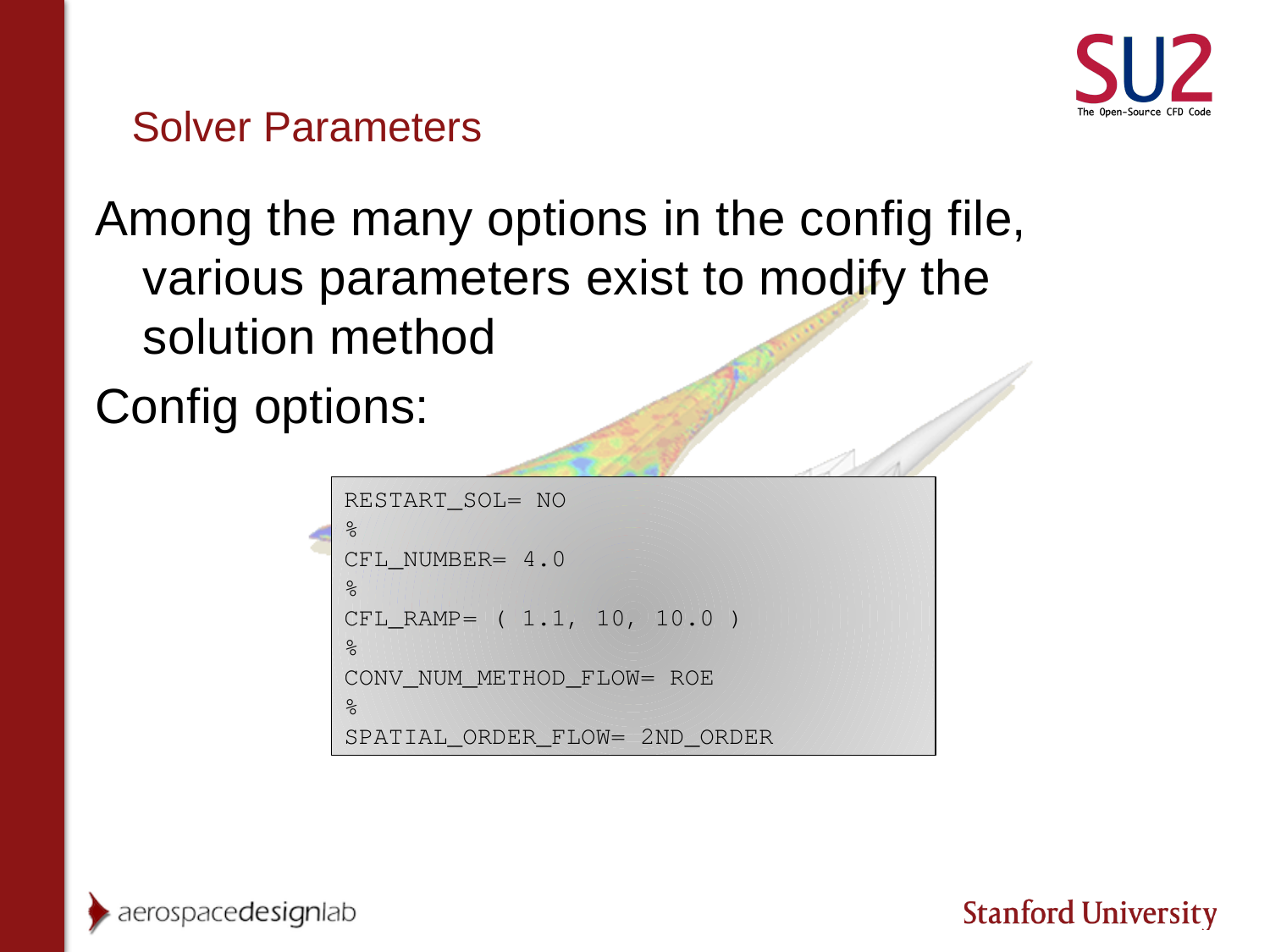

# Solver Parameters
Among the many options in the config file, various parameters exist to modify the solution method
Config options:
RESTART_SOL= NO
%
CFL_NUMBER= 4.0
%
CFL_RAMP= ( 1.1, 10, 10.0 )
%
CONV_NUM_METHOD_FLOW= ROE
%
SPATIAL_ORDER_FLOW= 2ND_ORDER